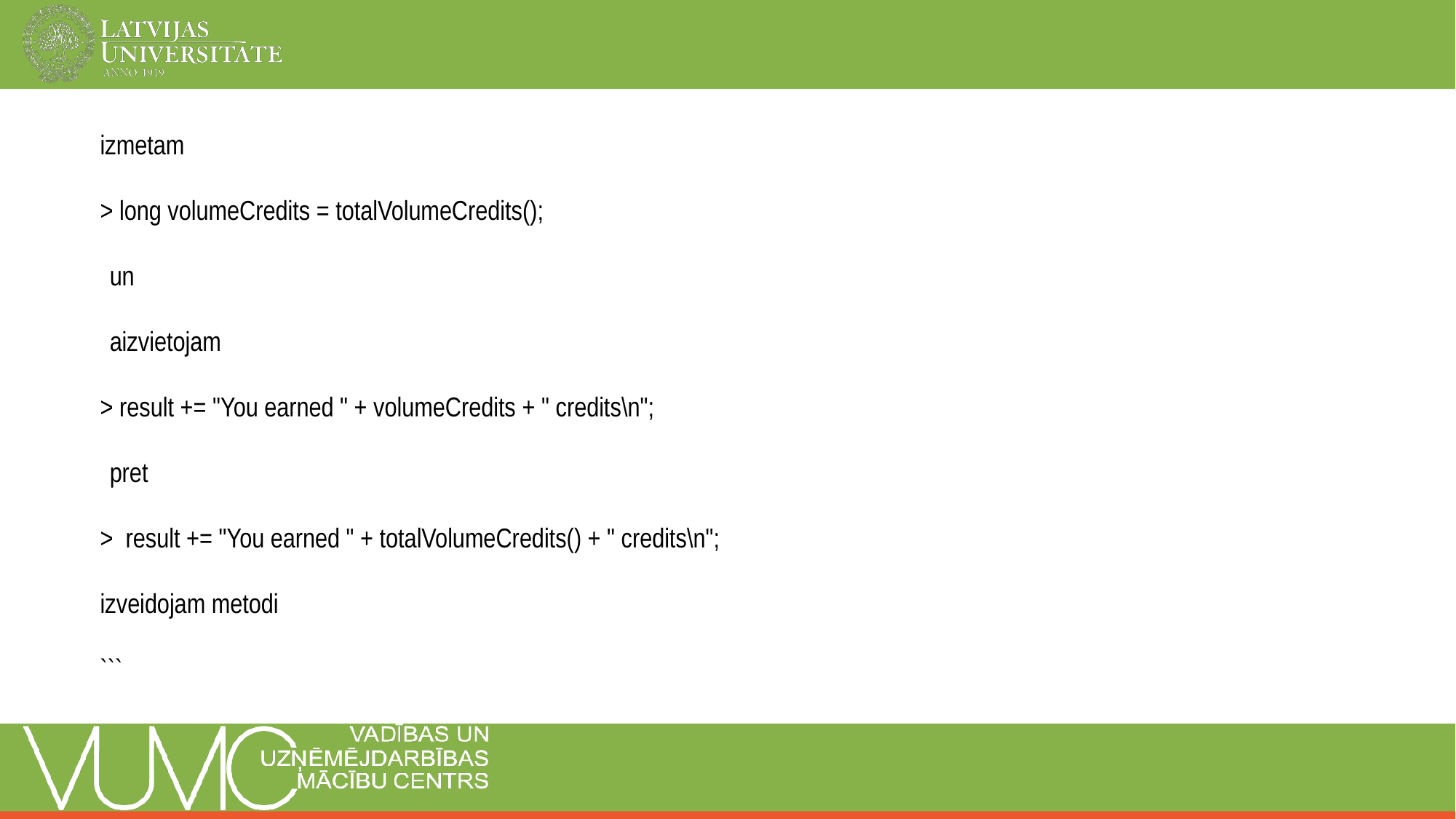

izmetam

> long volumeCredits = totalVolumeCredits();

un

aizvietojam

> result += "You earned " + volumeCredits + " credits\n";

pret

>  result += "You earned " + totalVolumeCredits() + " credits\n";

izveidojam metodi

```